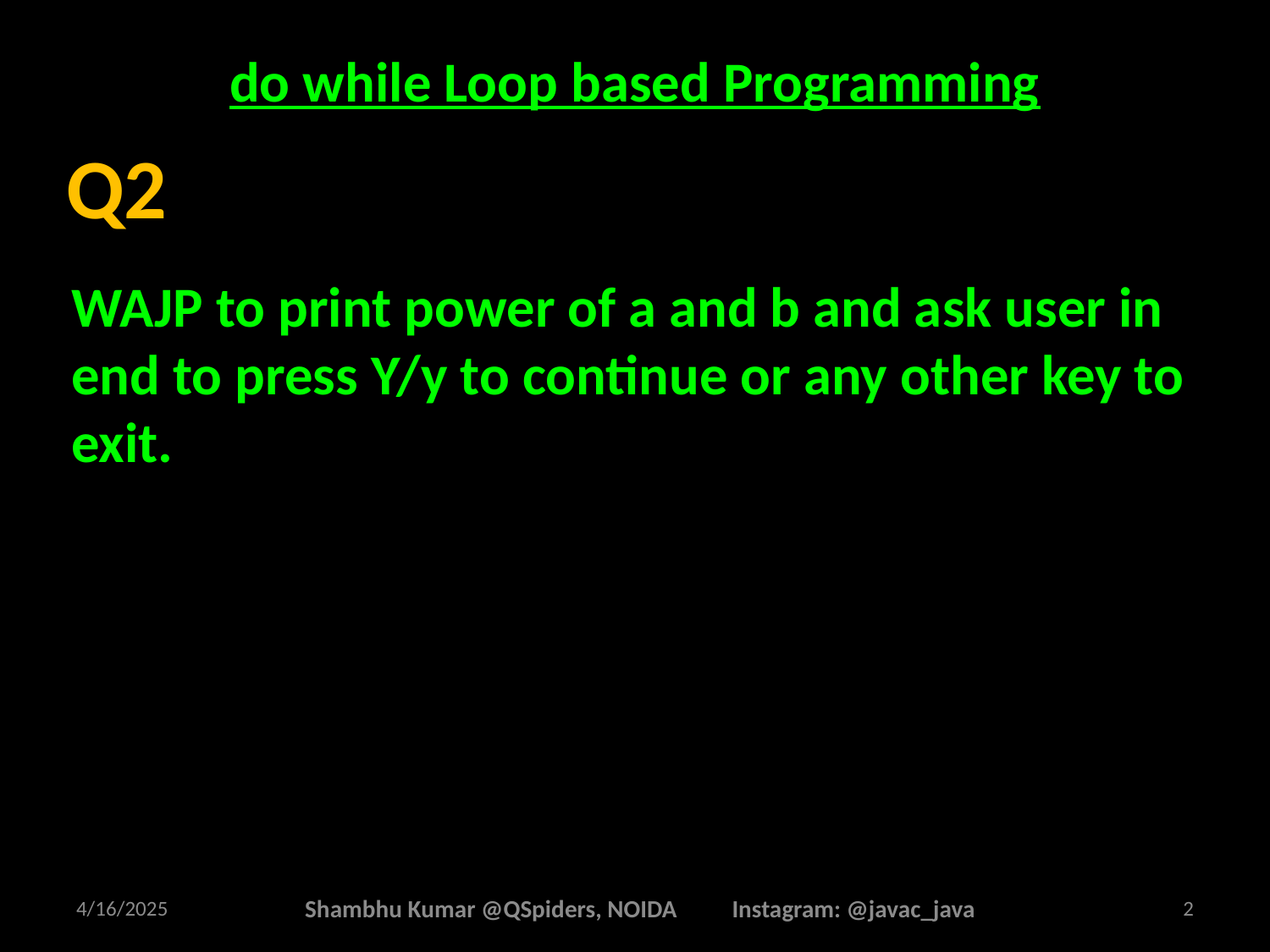

# do while Loop based Programming

WAJP to print power of a and b and ask user in end to press Y/y to continue or any other key to exit.
Q2
4/16/2025
Shambhu Kumar @QSpiders, NOIDA          Instagram: @javac_java
2